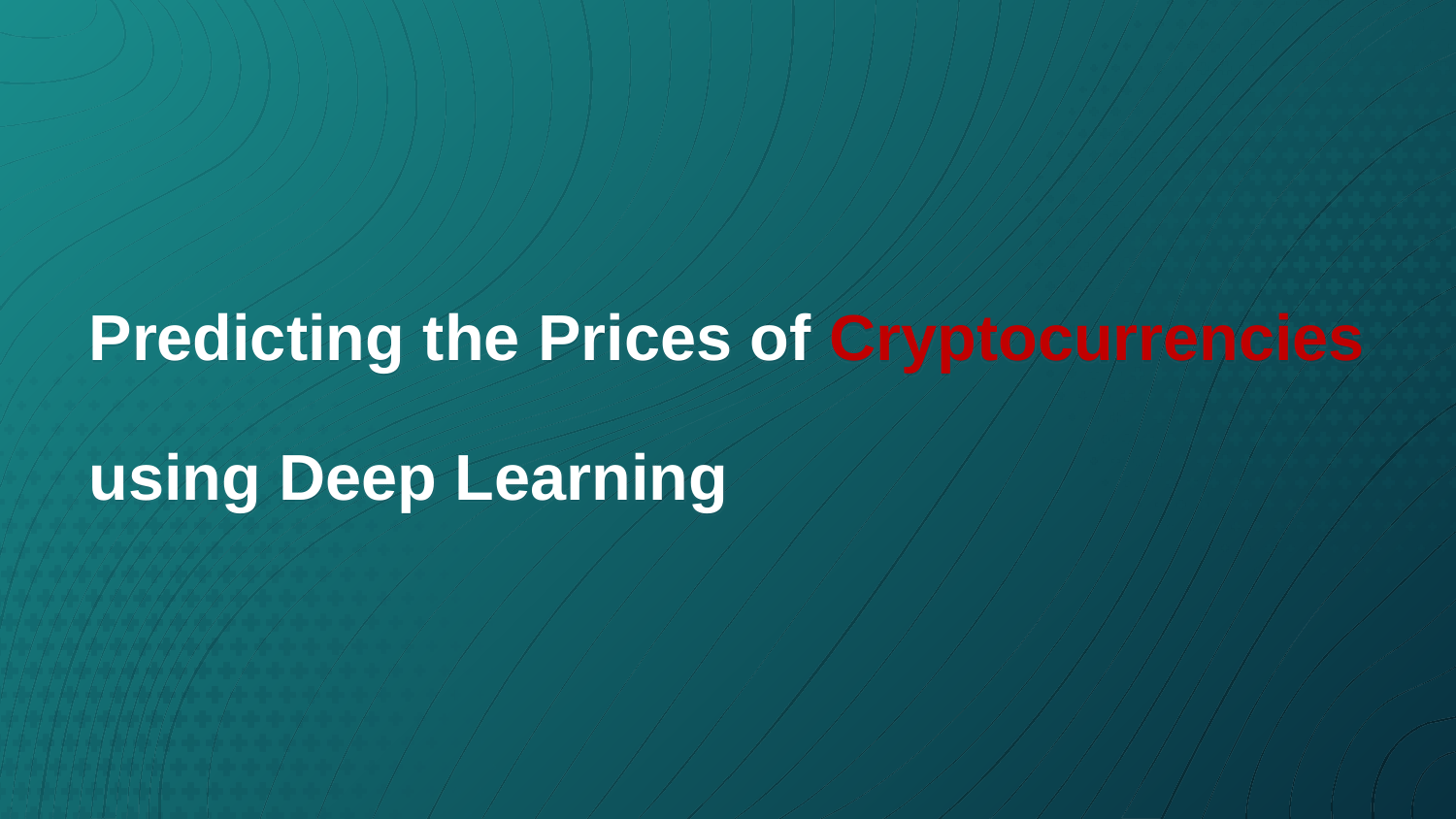

# Predicting the Prices of Cryptocurrencies using Deep Learning